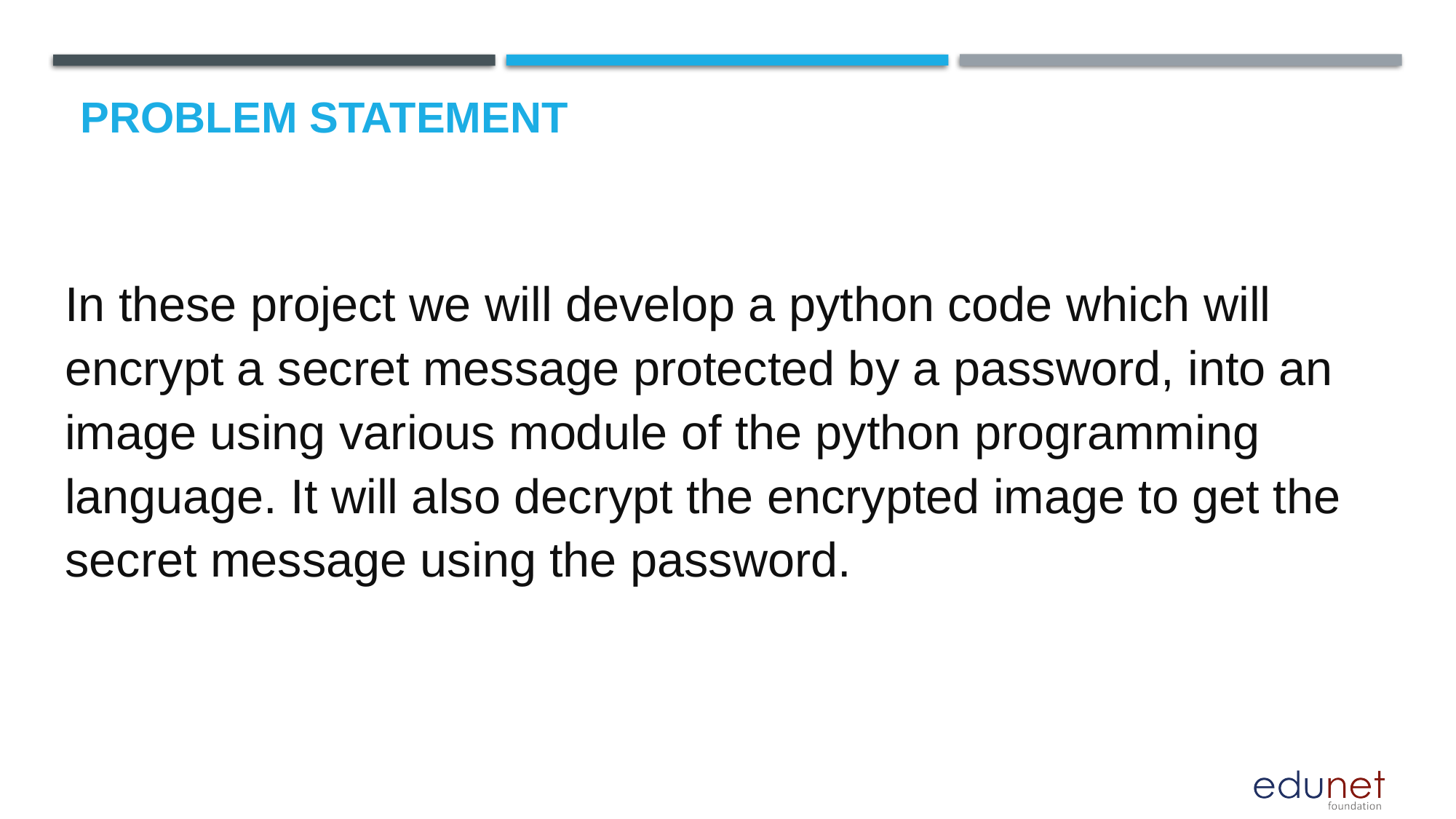

# Problem Statement
In these project we will develop a python code which will encrypt a secret message protected by a password, into an image using various module of the python programming language. It will also decrypt the encrypted image to get the secret message using the password.